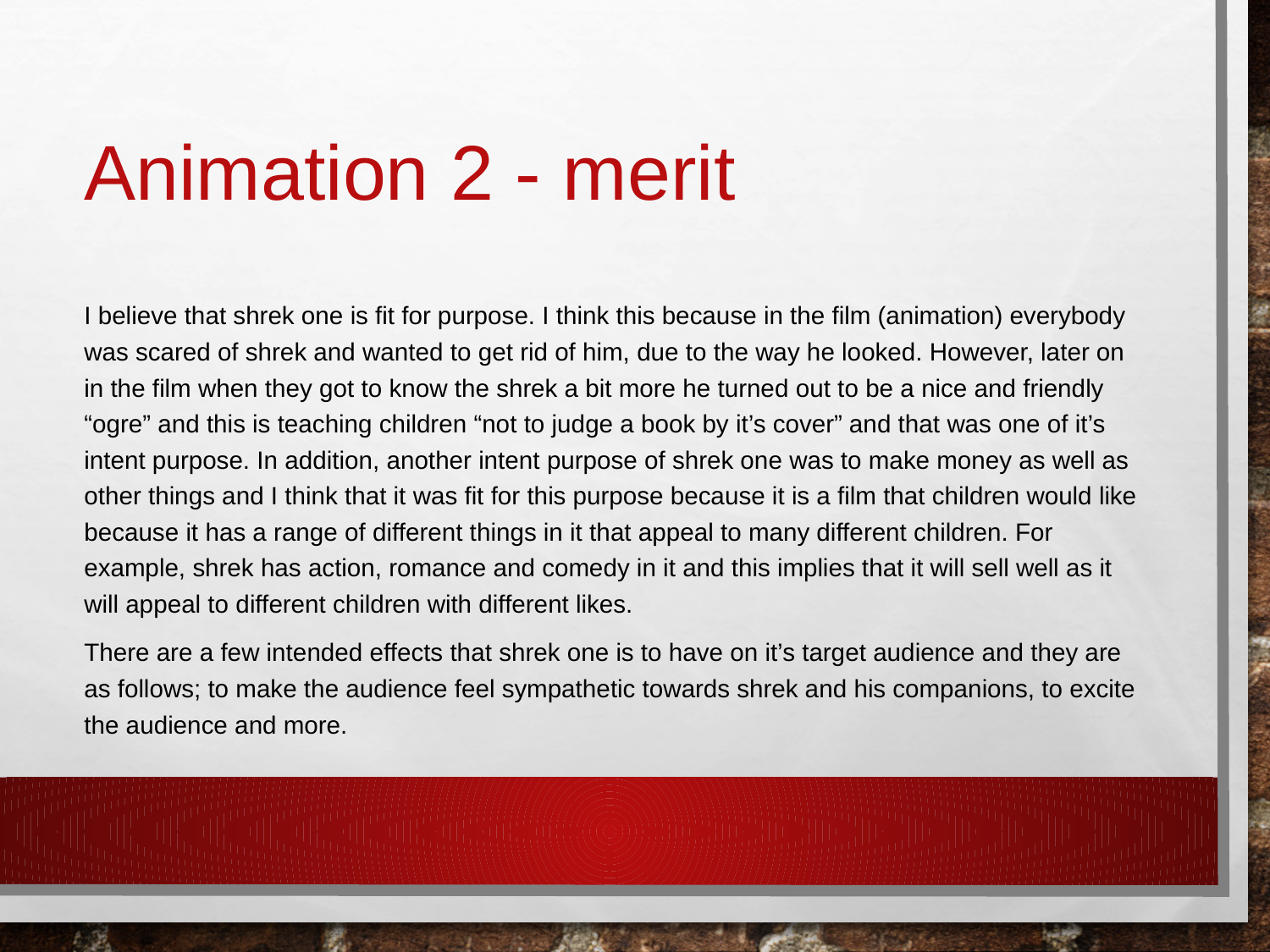

# Animation 2 - merit
I believe that shrek one is fit for purpose. I think this because in the film (animation) everybody was scared of shrek and wanted to get rid of him, due to the way he looked. However, later on in the film when they got to know the shrek a bit more he turned out to be a nice and friendly “ogre” and this is teaching children “not to judge a book by it’s cover” and that was one of it’s intent purpose. In addition, another intent purpose of shrek one was to make money as well as other things and I think that it was fit for this purpose because it is a film that children would like because it has a range of different things in it that appeal to many different children. For example, shrek has action, romance and comedy in it and this implies that it will sell well as it will appeal to different children with different likes.
There are a few intended effects that shrek one is to have on it’s target audience and they are as follows; to make the audience feel sympathetic towards shrek and his companions, to excite the audience and more.